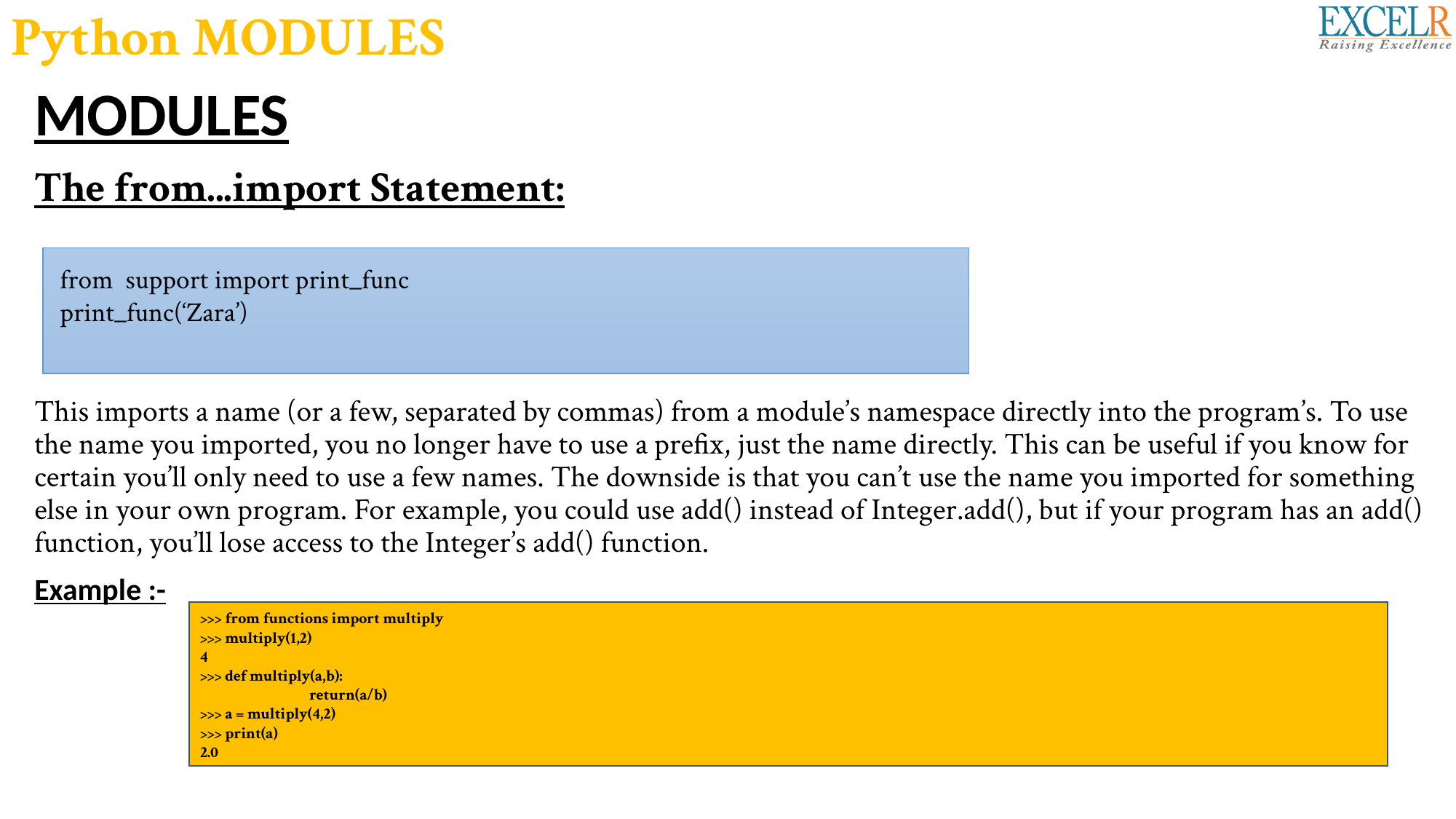

# Python MODULES
MODULES
The from...import Statement:

This imports a name (or a few, separated by commas) from a module’s namespace directly into the program’s. To use the name you imported, you no longer have to use a prefix, just the name directly. This can be useful if you know for certain you’ll only need to use a few names. The downside is that you can’t use the name you imported for something else in your own program. For example, you could use add() instead of Integer.add(), but if your program has an add() function, you’ll lose access to the Integer’s add() function.
Example :-

 from  support import print_func
 print_func(‘Zara’)

>>> from functions import multiply
>>> multiply(1,2)
4
>>> def multiply(a,b):
	return(a/b)
>>> a = multiply(4,2)
>>> print(a)
2.0